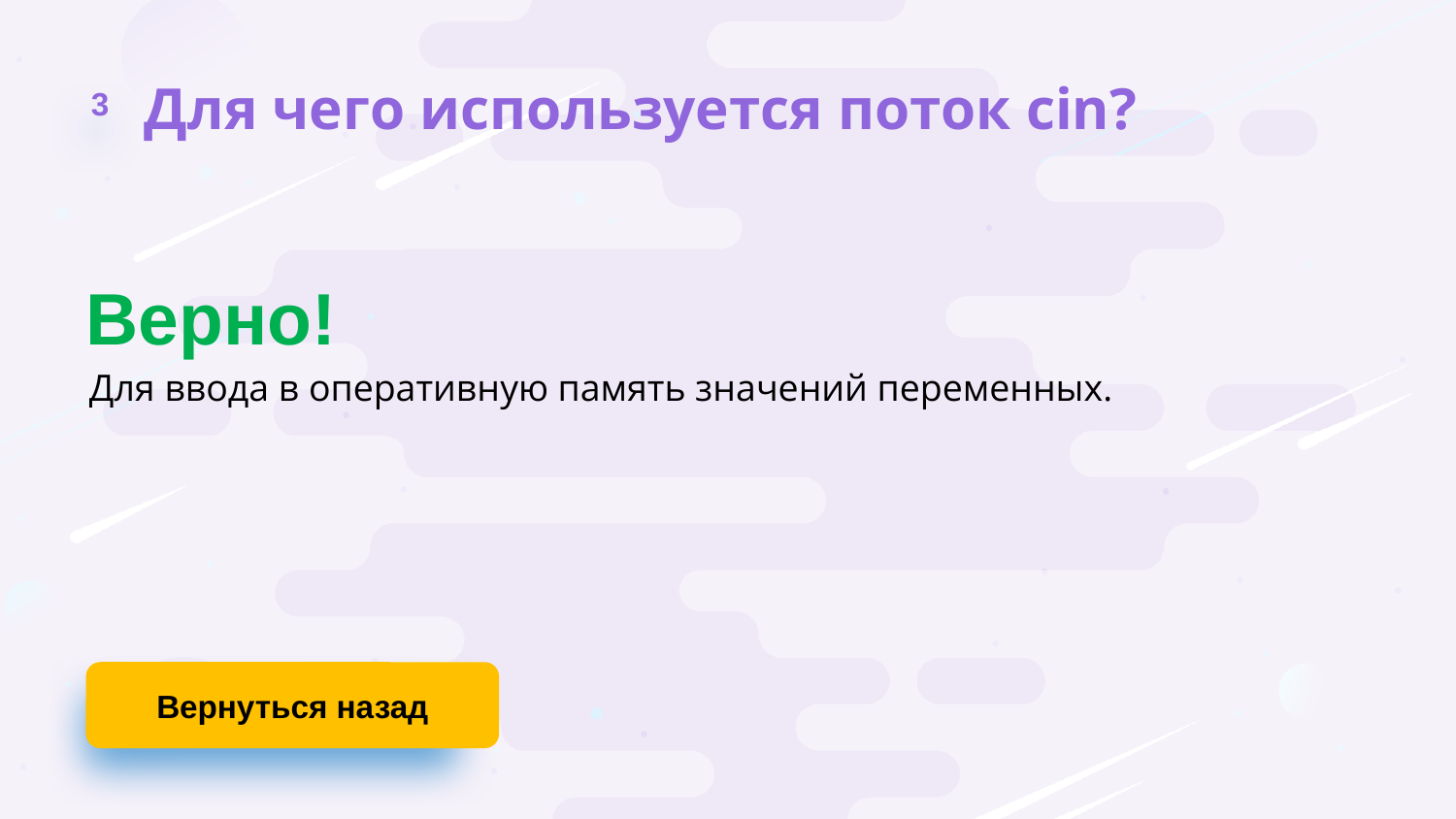

3
Для чего используется поток cin?
Верно!
Для ввода в оперативную память значений переменных.
Вернуться назад